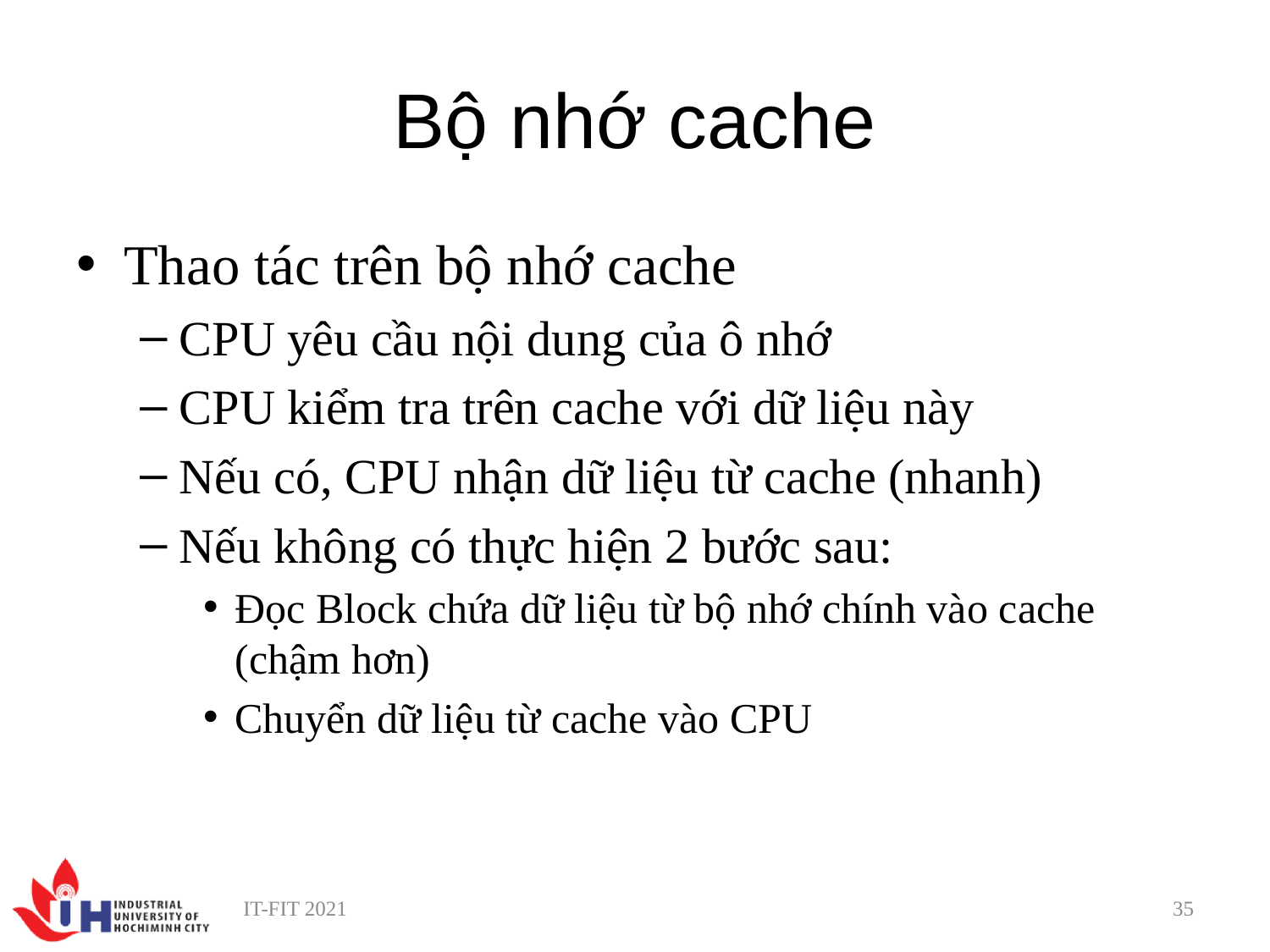

# Bộ nhớ cache
Thao tác trên bộ nhớ cache
CPU yêu cầu nội dung của ô nhớ
CPU kiểm tra trên cache với dữ liệu này
Nếu có, CPU nhận dữ liệu từ cache (nhanh)
Nếu không có thực hiện 2 bước sau:
Đọc Block chứa dữ liệu từ bộ nhớ chính vào cache (chậm hơn)
Chuyển dữ liệu từ cache vào CPU
IT-FIT 2021
35